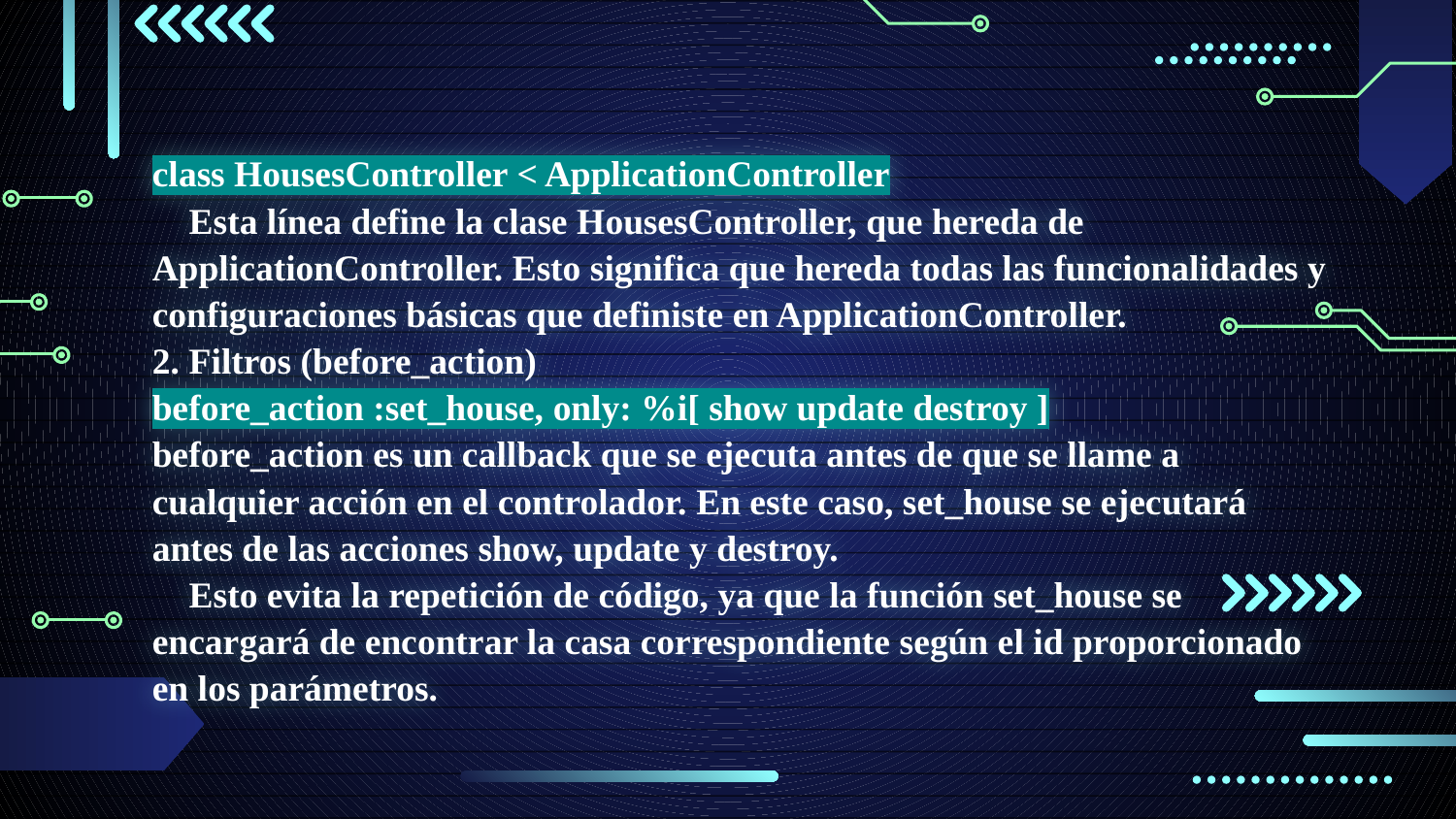

# class HousesController < ApplicationController Esta línea define la clase HousesController, que hereda de ApplicationController. Esto significa que hereda todas las funcionalidades y configuraciones básicas que definiste en ApplicationController. 2. Filtros (before_action) before_action :set_house, only: %i[ show update destroy ] before_action es un callback que se ejecuta antes de que se llame a cualquier acción en el controlador. En este caso, set_house se ejecutará antes de las acciones show, update y destroy. Esto evita la repetición de código, ya que la función set_house se encargará de encontrar la casa correspondiente según el id proporcionado en los parámetros.